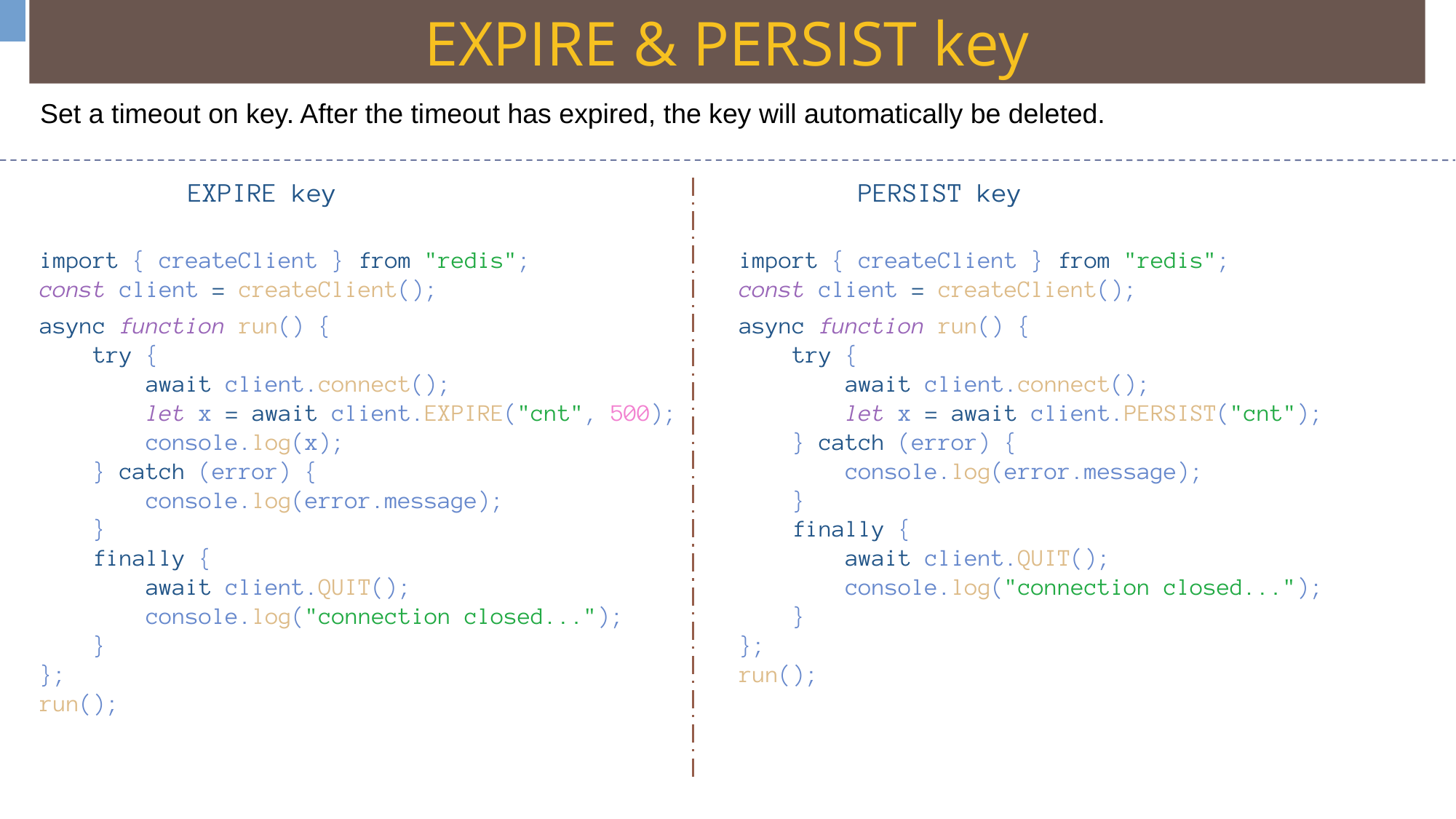

EXPIRE & PERSIST key
Set a timeout on key. After the timeout has expired, the key will automatically be deleted.

EXPIRE key
PERSIST key
import { createClient } from "redis";
const client = createClient();
async function run() {
    try {
        await client.connect();
        let x = await client.EXPIRE("cnt", 500);
        console.log(x);
    } catch (error) {
        console.log(error.message);
    }
    finally {
        await client.QUIT();
        console.log("connection closed...");
    }
};
run();
import { createClient } from "redis";
const client = createClient();
async function run() {
    try {
        await client.connect();
        let x = await client.PERSIST("cnt");
    } catch (error) {
        console.log(error.message);
    }
    finally {
        await client.QUIT();
        console.log("connection closed...");
    }
};
run();